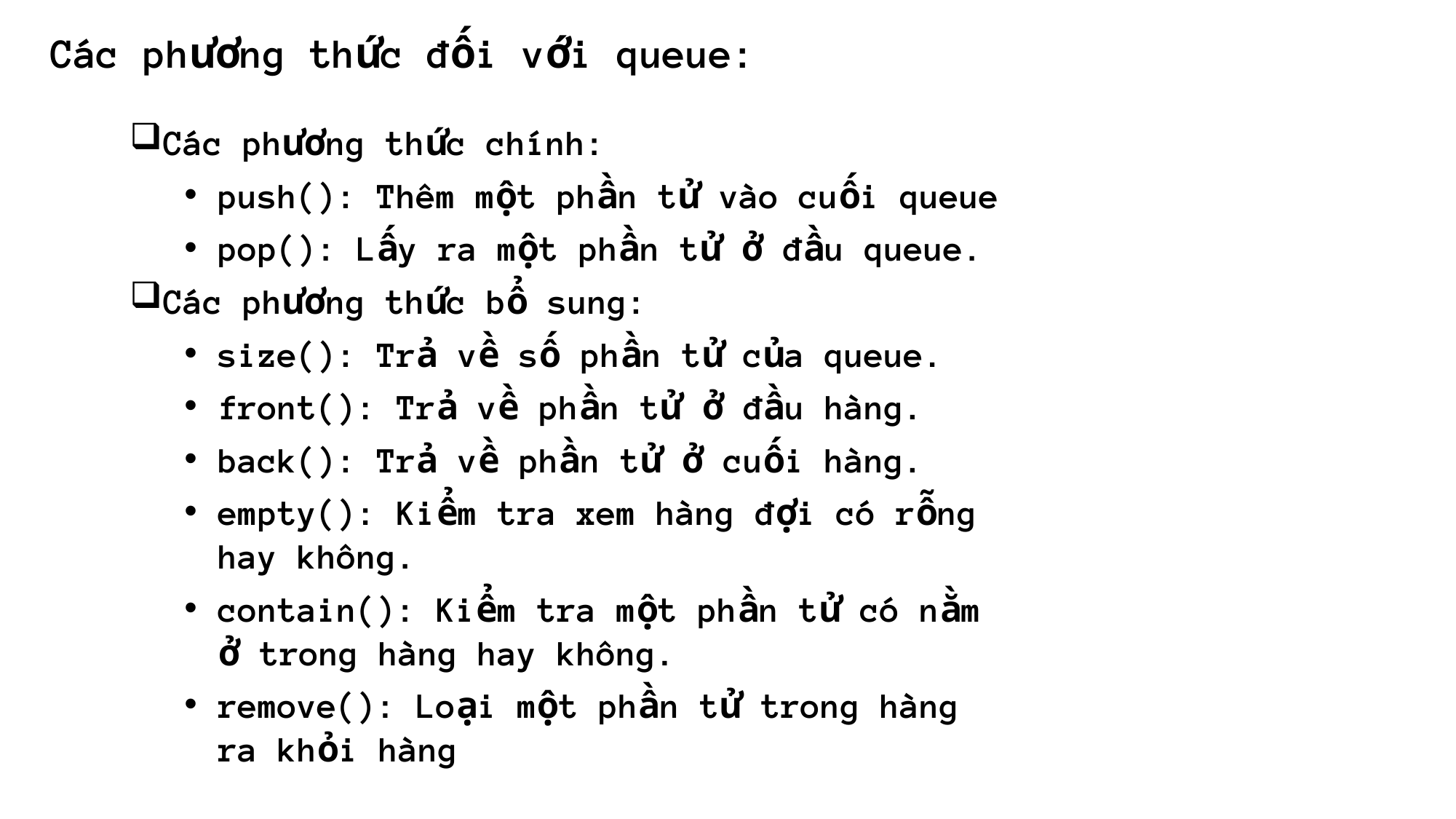

Các phương thức đối với queue:
Các phương thức chính:
push(): Thêm một phần tử vào cuối queue
pop(): Lấy ra một phần tử ở đầu queue.
Các phương thức bổ sung:
size(): Trả về số phần tử của queue.
front(): Trả về phần tử ở đầu hàng.
back(): Trả về phần tử ở cuối hàng.
empty(): Kiểm tra xem hàng đợi có rỗng hay không.
contain(): Kiểm tra một phần tử có nằm ở trong hàng hay không.
remove(): Loại một phần tử trong hàng ra khỏi hàng